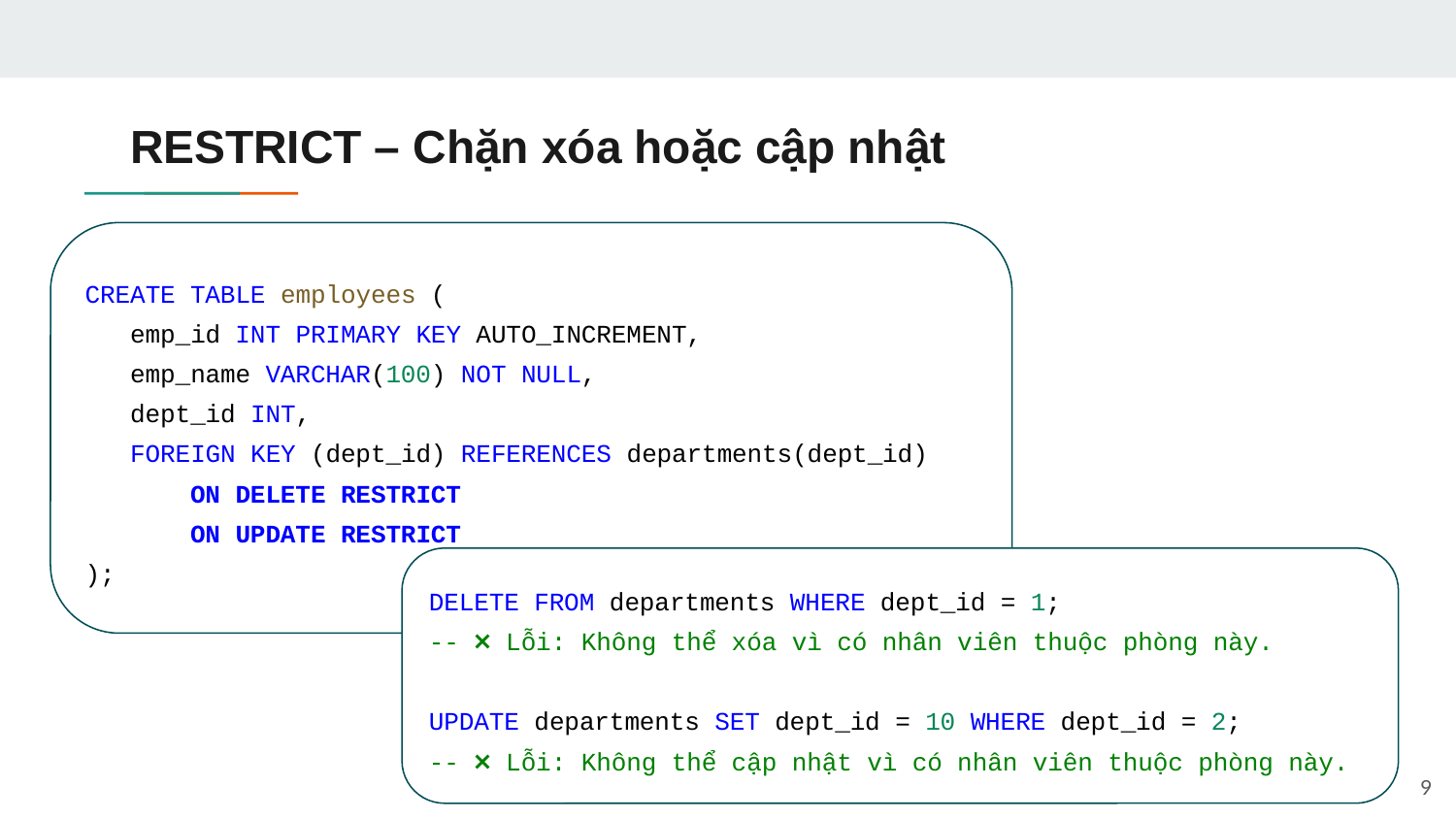

# RESTRICT – Chặn xóa hoặc cập nhật

CREATE TABLE employees (
   emp_id INT PRIMARY KEY AUTO_INCREMENT,
   emp_name VARCHAR(100) NOT NULL,
   dept_id INT,
   FOREIGN KEY (dept_id) REFERENCES departments(dept_id)
       ON DELETE RESTRICT
       ON UPDATE RESTRICT
);
DELETE FROM departments WHERE dept_id = 1;
-- ❌ Lỗi: Không thể xóa vì có nhân viên thuộc phòng này.

UPDATE departments SET dept_id = 10 WHERE dept_id = 2;
-- ❌ Lỗi: Không thể cập nhật vì có nhân viên thuộc phòng này.
9